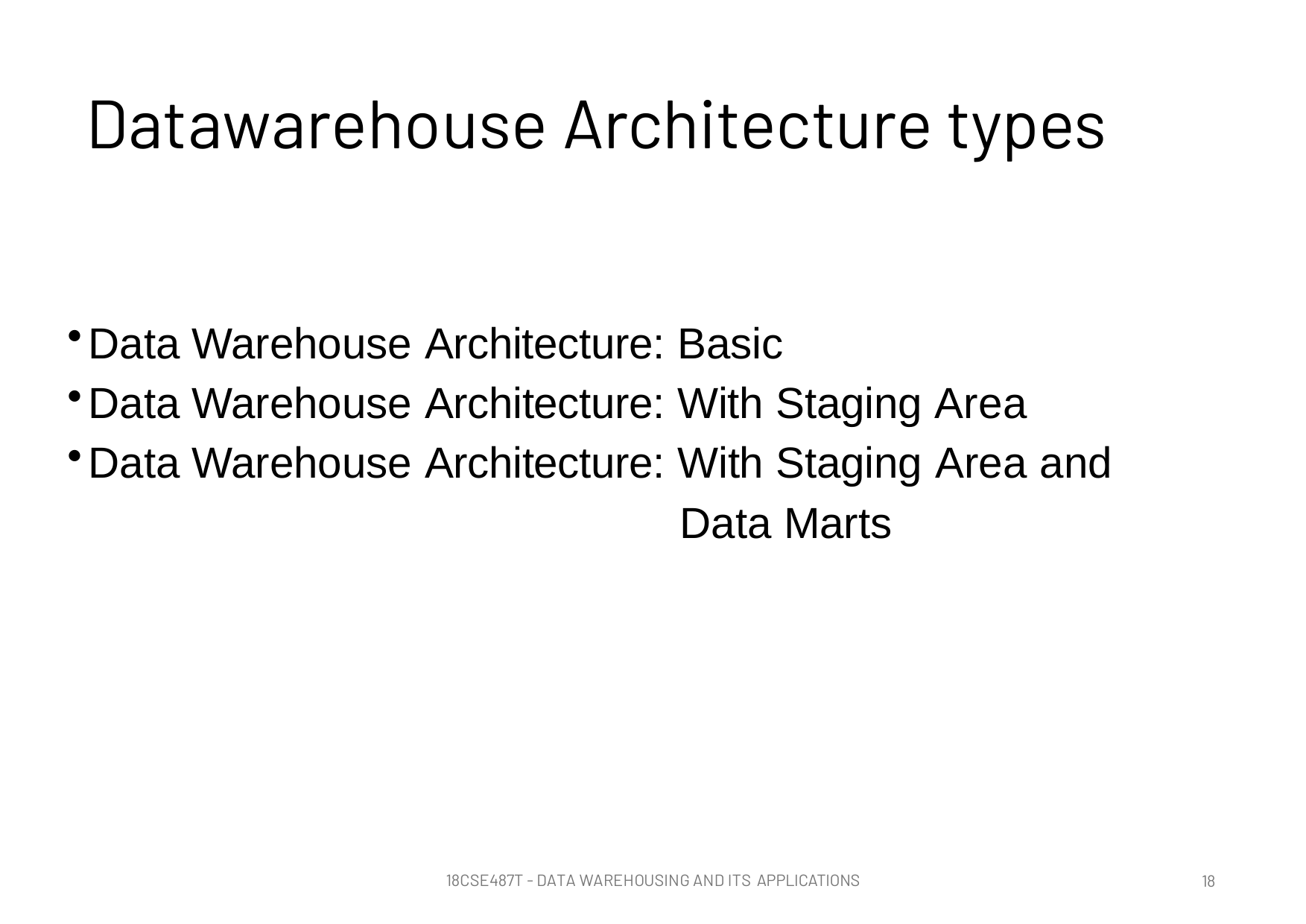

# Datawarehouse Architecture types
Data Warehouse Architecture: Basic
Data Warehouse Architecture: With Staging Area
Data Warehouse Architecture: With Staging Area and
                                                 Data Marts
18CSE487T - DATA WAREHOUSING AND ITS  APPLICATIONS
18